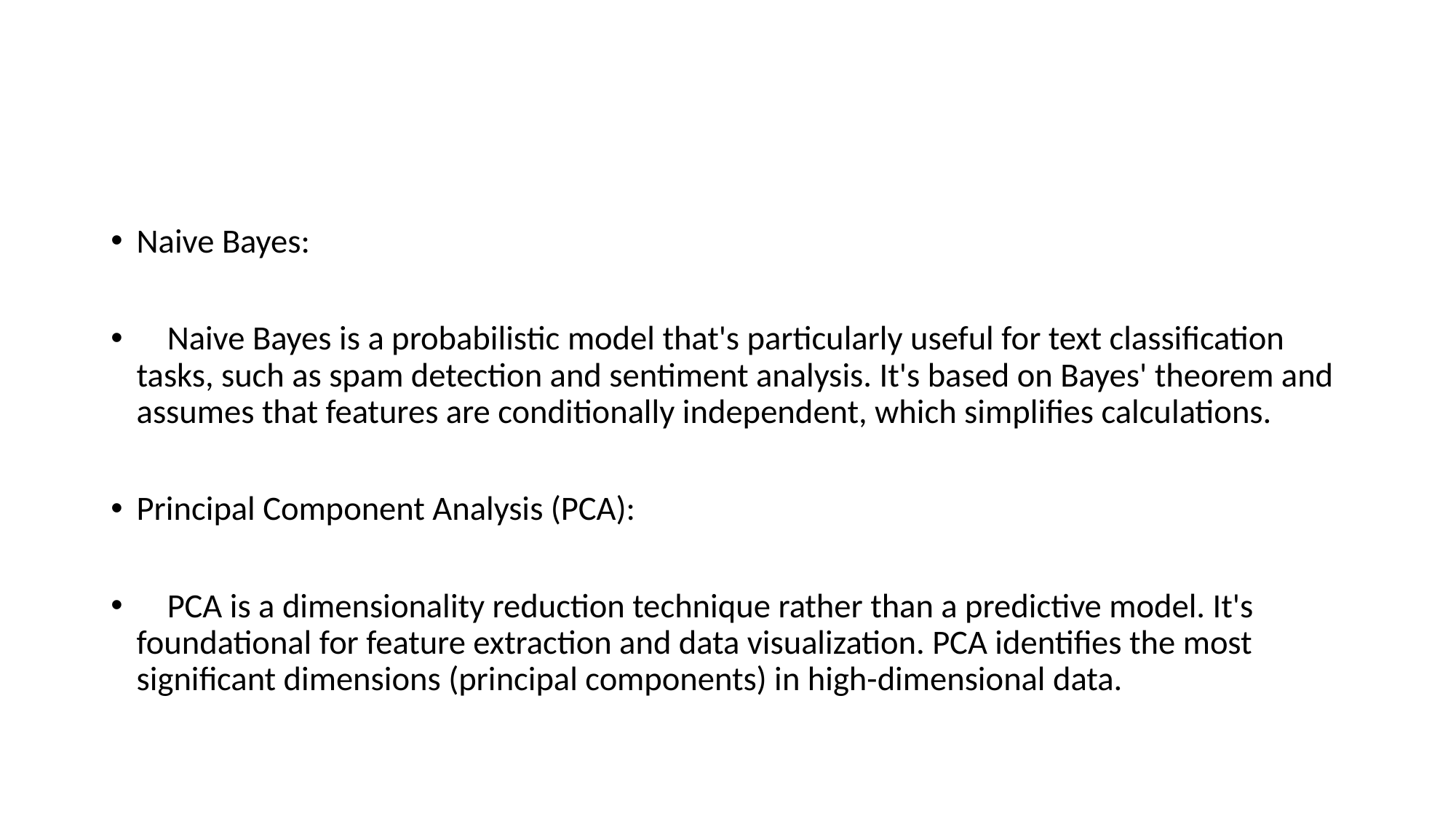

#
Naive Bayes:

    Naive Bayes is a probabilistic model that's particularly useful for text classification tasks, such as spam detection and sentiment analysis. It's based on Bayes' theorem and assumes that features are conditionally independent, which simplifies calculations.

Principal Component Analysis (PCA):

    PCA is a dimensionality reduction technique rather than a predictive model. It's foundational for feature extraction and data visualization. PCA identifies the most significant dimensions (principal components) in high-dimensional data.